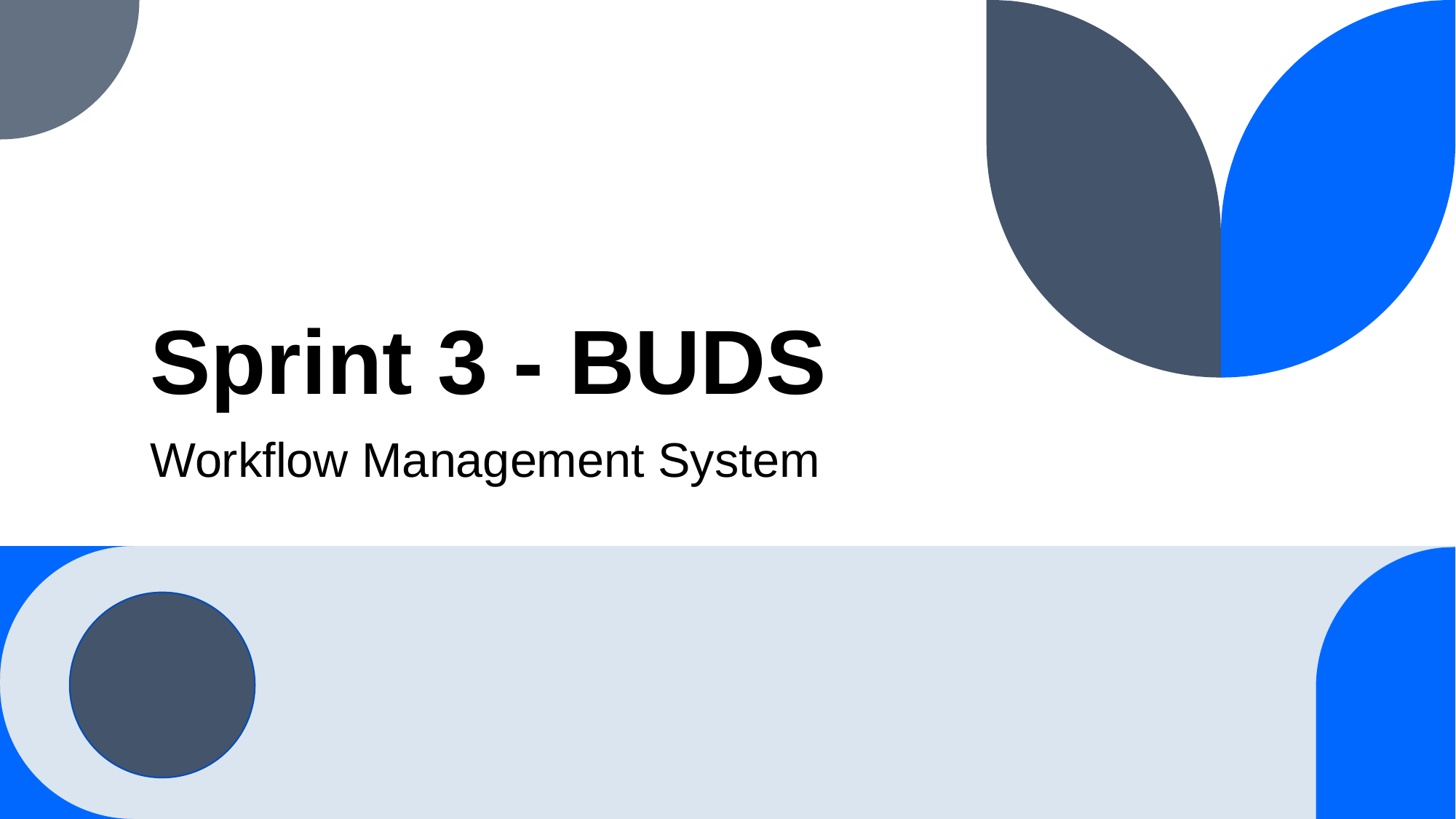

# Sprint 3 - BUDS
Workflow Management System